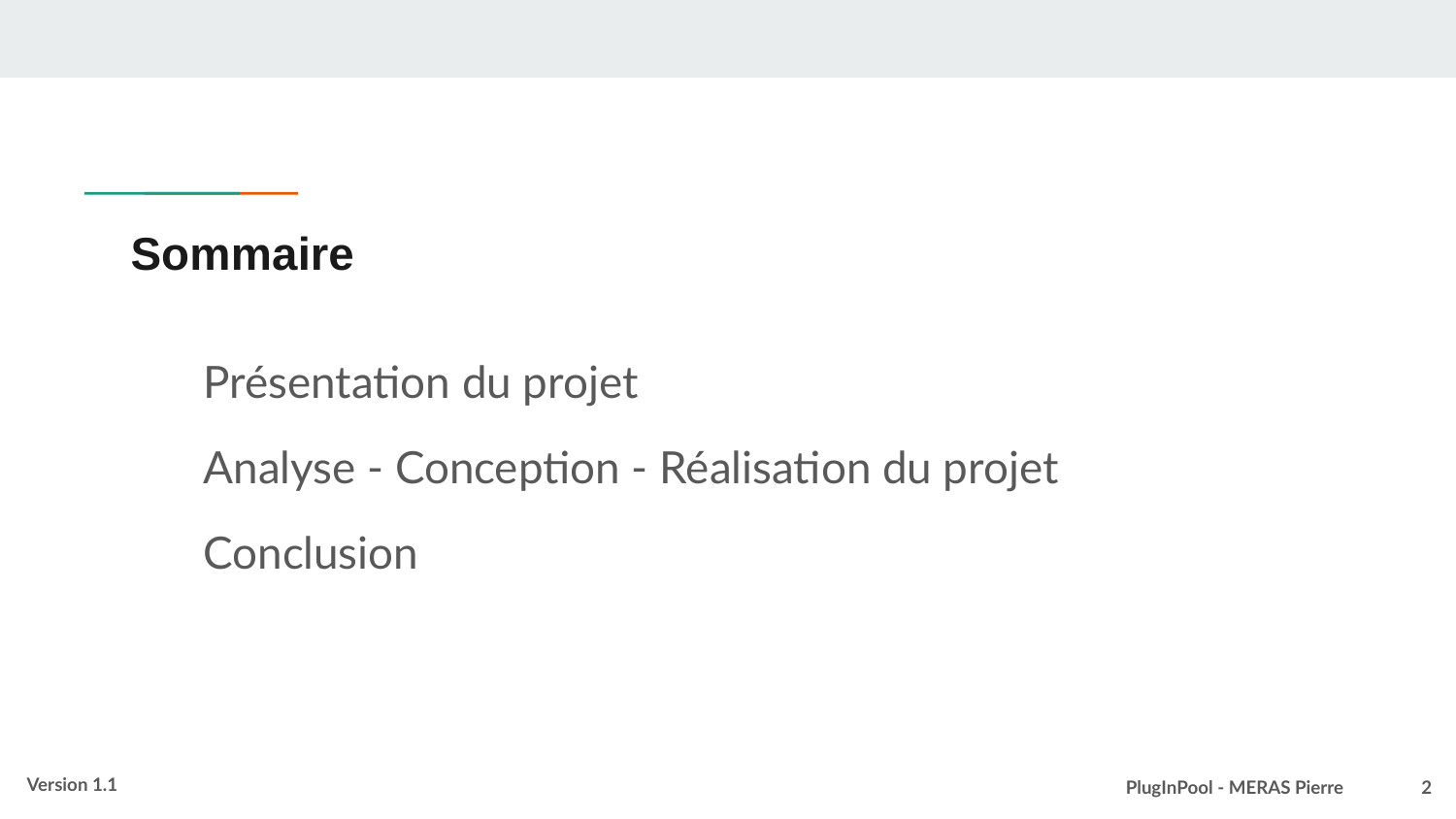

# Sommaire
Présentation du projet
Analyse - Conception - Réalisation du projet
Conclusion
PlugInPool - MERAS Pierre 	 2